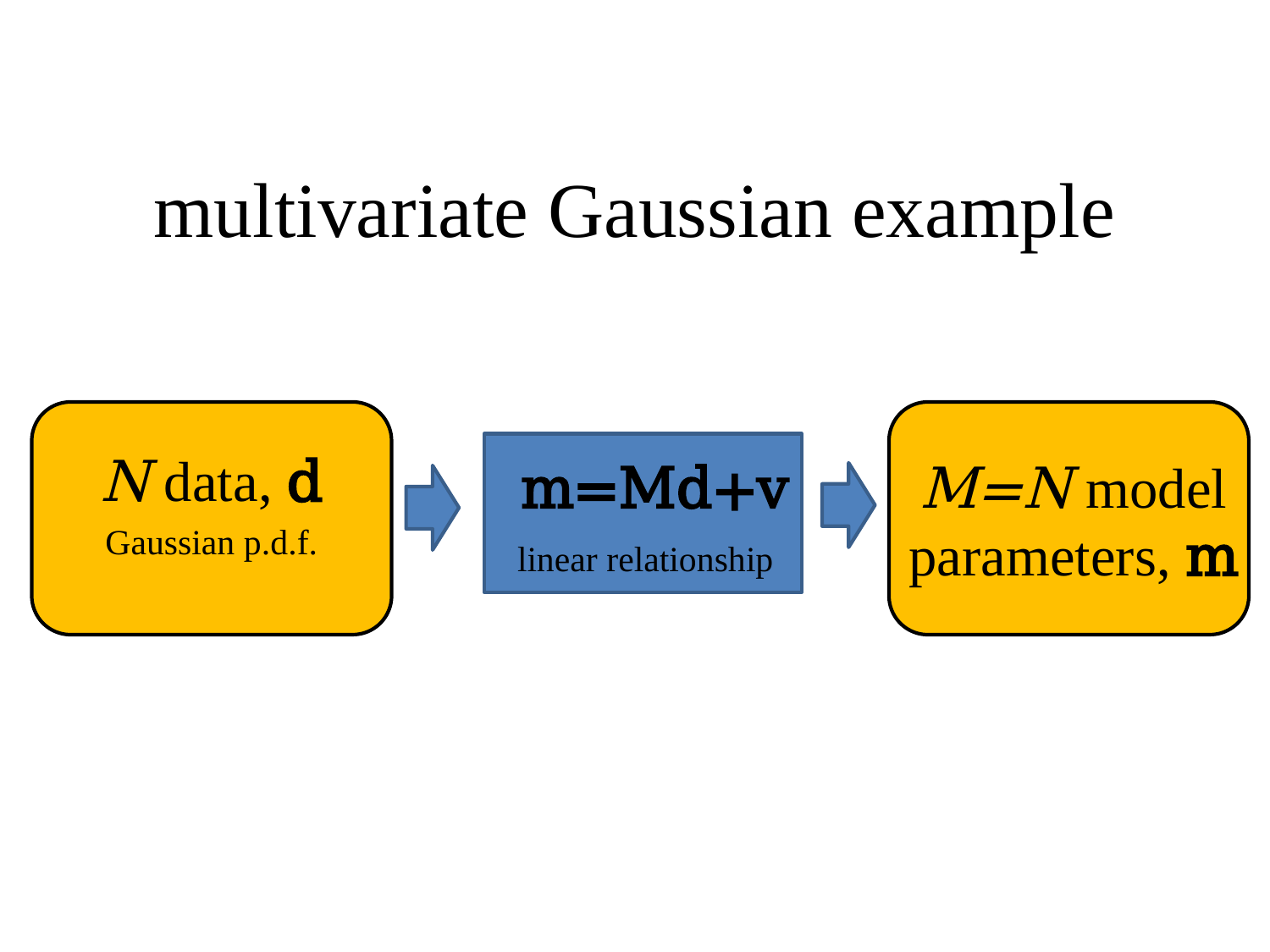

# multivariate Gaussian example

N data, d
Gaussian p.d.f.
m=Md+v

M=N model parameters, m

linear relationship